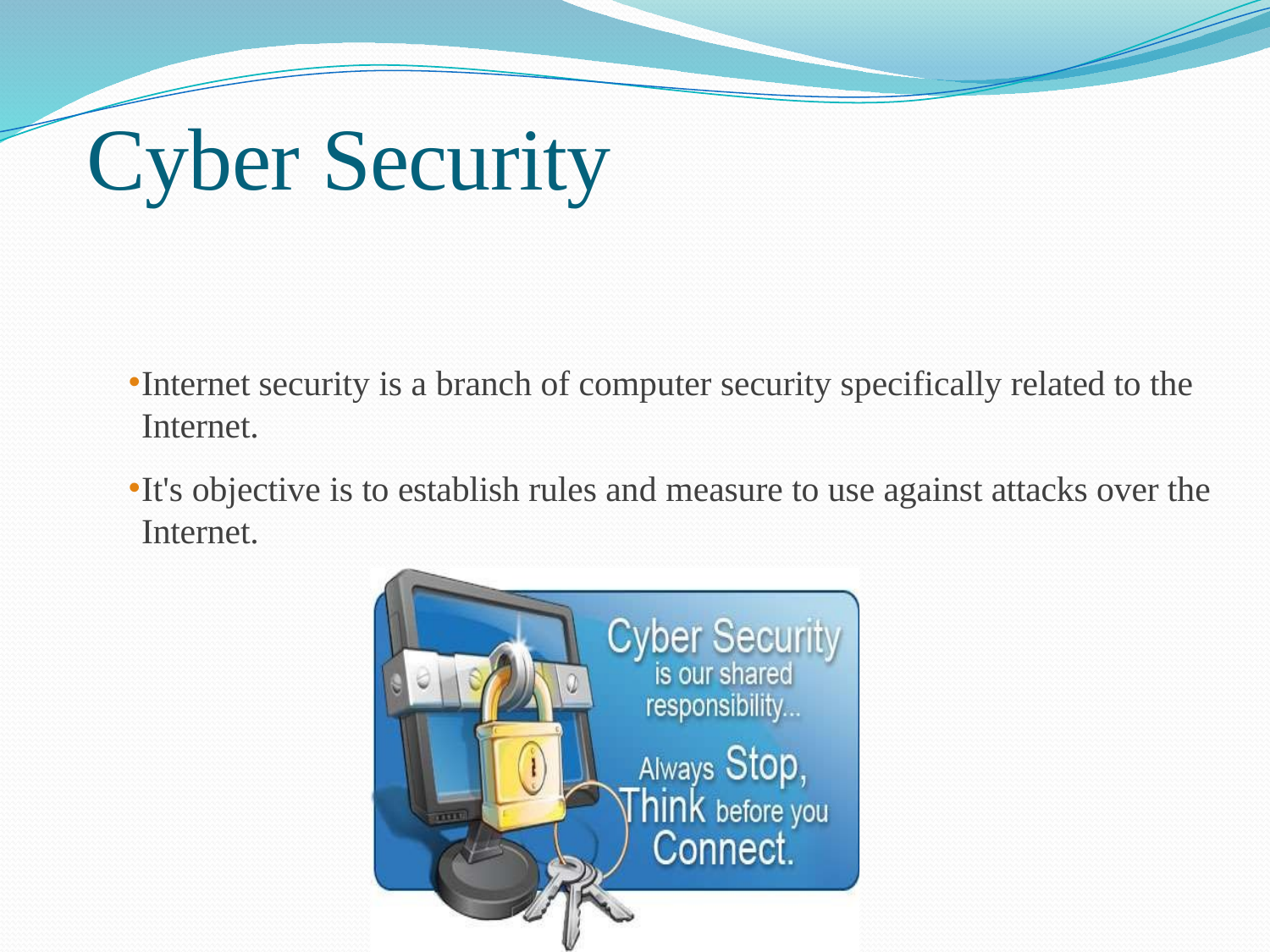

# Cyber Security
Internet security is a branch of computer security specifically related to the Internet.
It's objective is to establish rules and measure to use against attacks over the Internet.